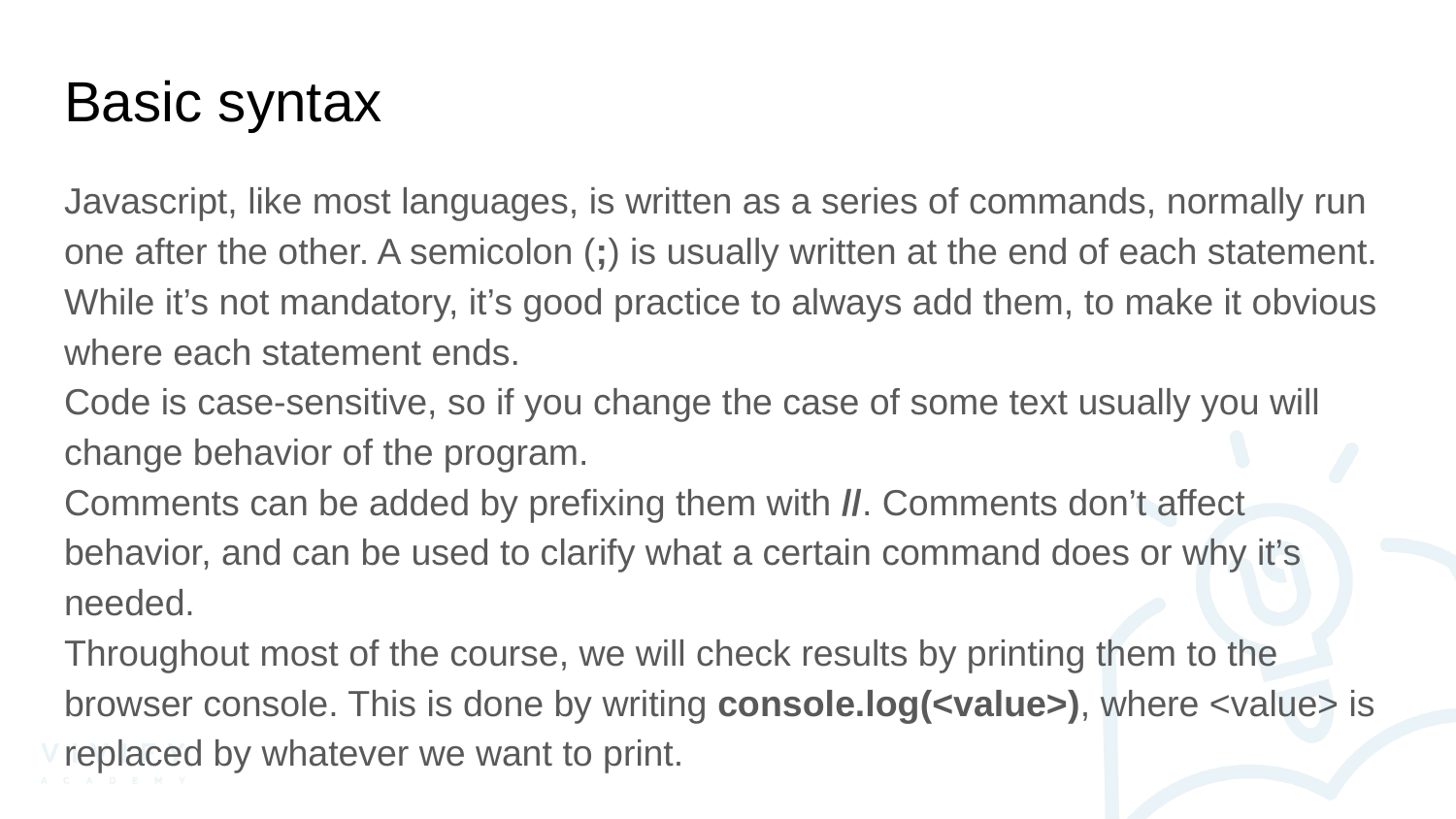

# Basic syntax
Javascript, like most languages, is written as a series of commands, normally run one after the other. A semicolon (;) is usually written at the end of each statement. While it’s not mandatory, it’s good practice to always add them, to make it obvious where each statement ends.
Code is case-sensitive, so if you change the case of some text usually you will change behavior of the program.
Comments can be added by prefixing them with //. Comments don’t affect behavior, and can be used to clarify what a certain command does or why it’s needed.
Throughout most of the course, we will check results by printing them to the browser console. This is done by writing console.log(<value>), where <value> is replaced by whatever we want to print.